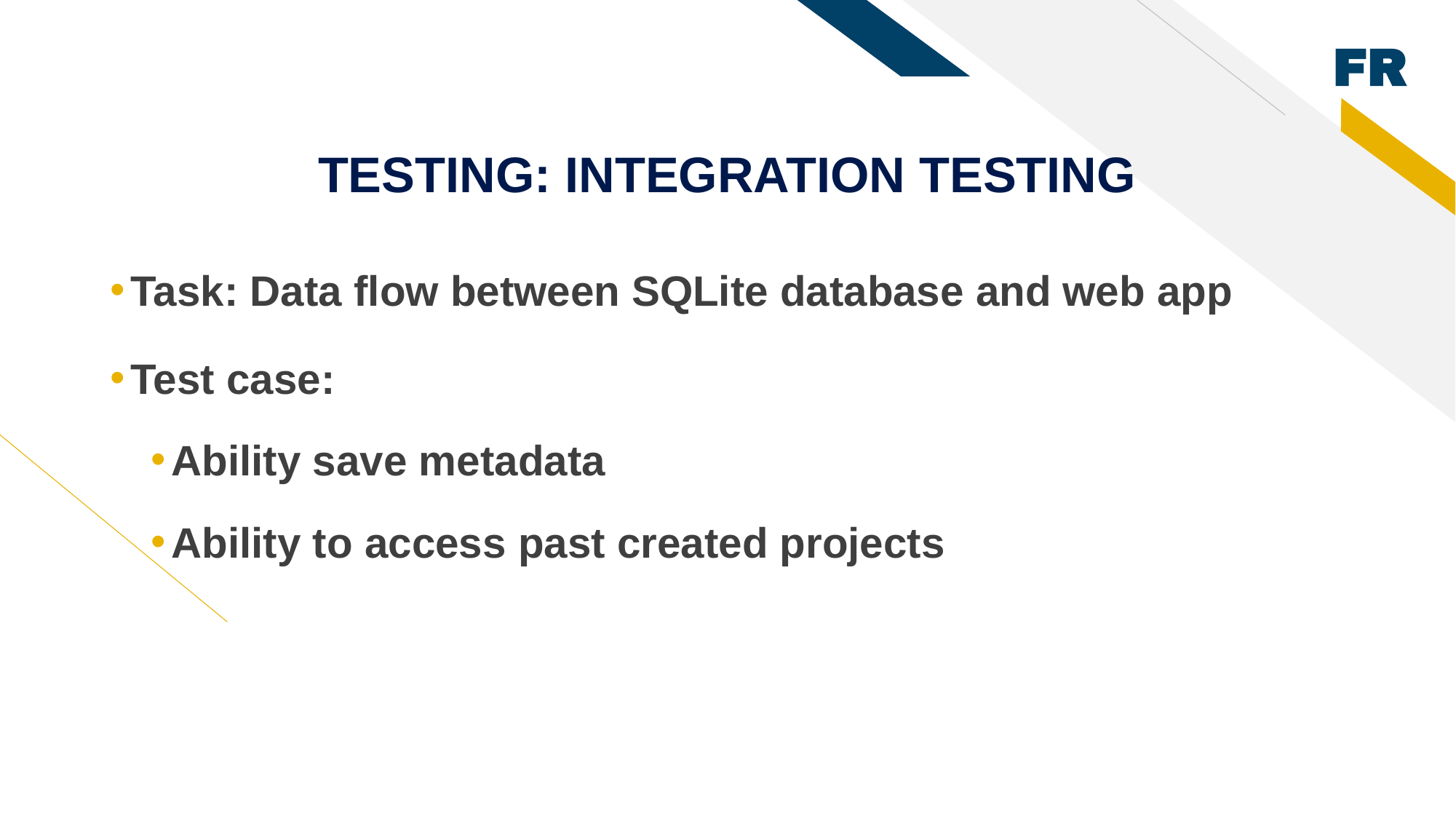

# TESTING: INTEGRATION TESTING
Task: Data flow between SQLite database and web app
Test case:
Ability save metadata
Ability to access past created projects